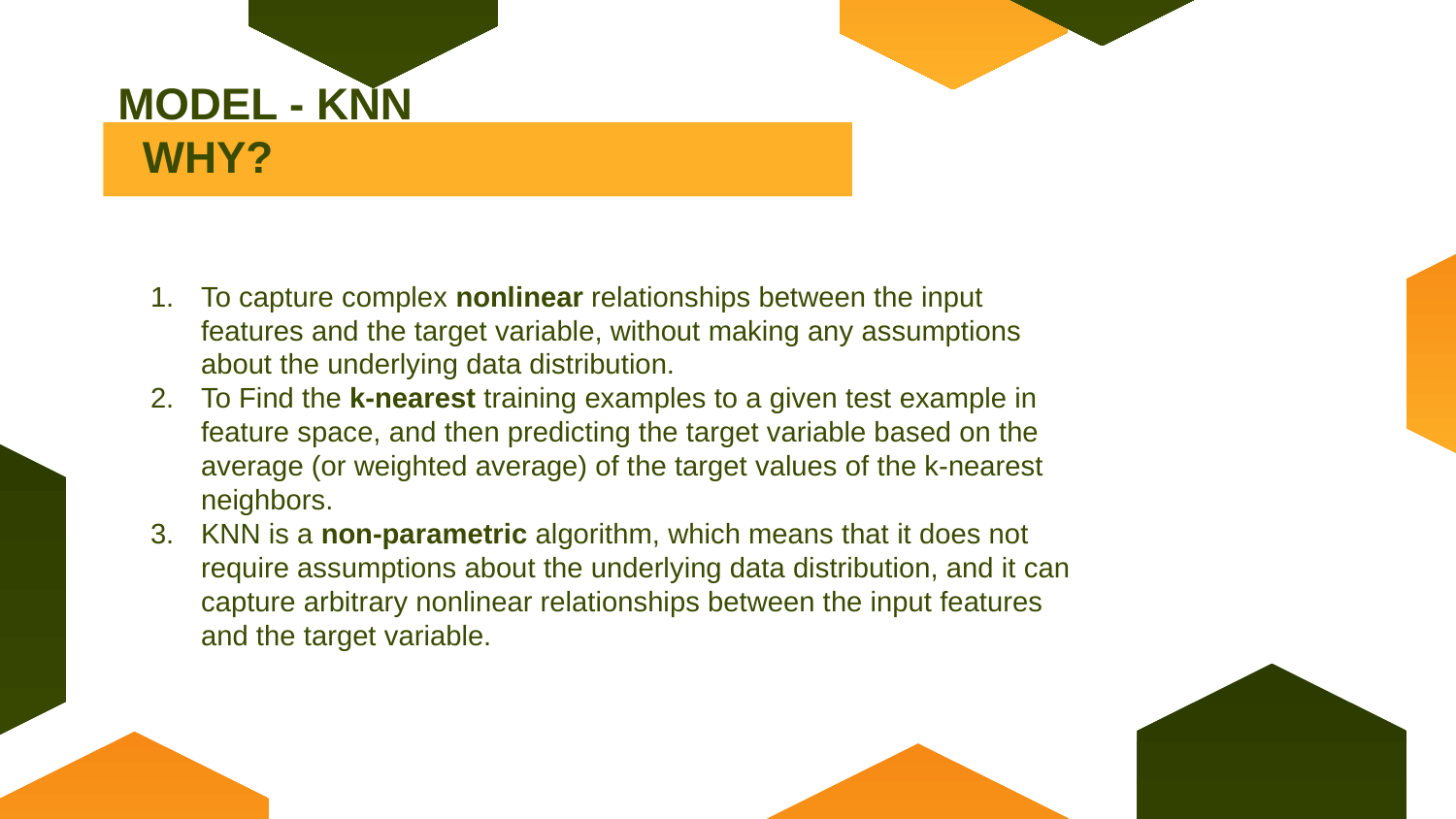

# MODEL - KNN                                     WHY?
To capture complex nonlinear relationships between the input features and the target variable, without making any assumptions about the underlying data distribution.
To Find the k-nearest training examples to a given test example in feature space, and then predicting the target variable based on the average (or weighted average) of the target values of the k-nearest neighbors.
KNN is a non-parametric algorithm, which means that it does not require assumptions about the underlying data distribution, and it can capture arbitrary nonlinear relationships between the input features and the target variable.